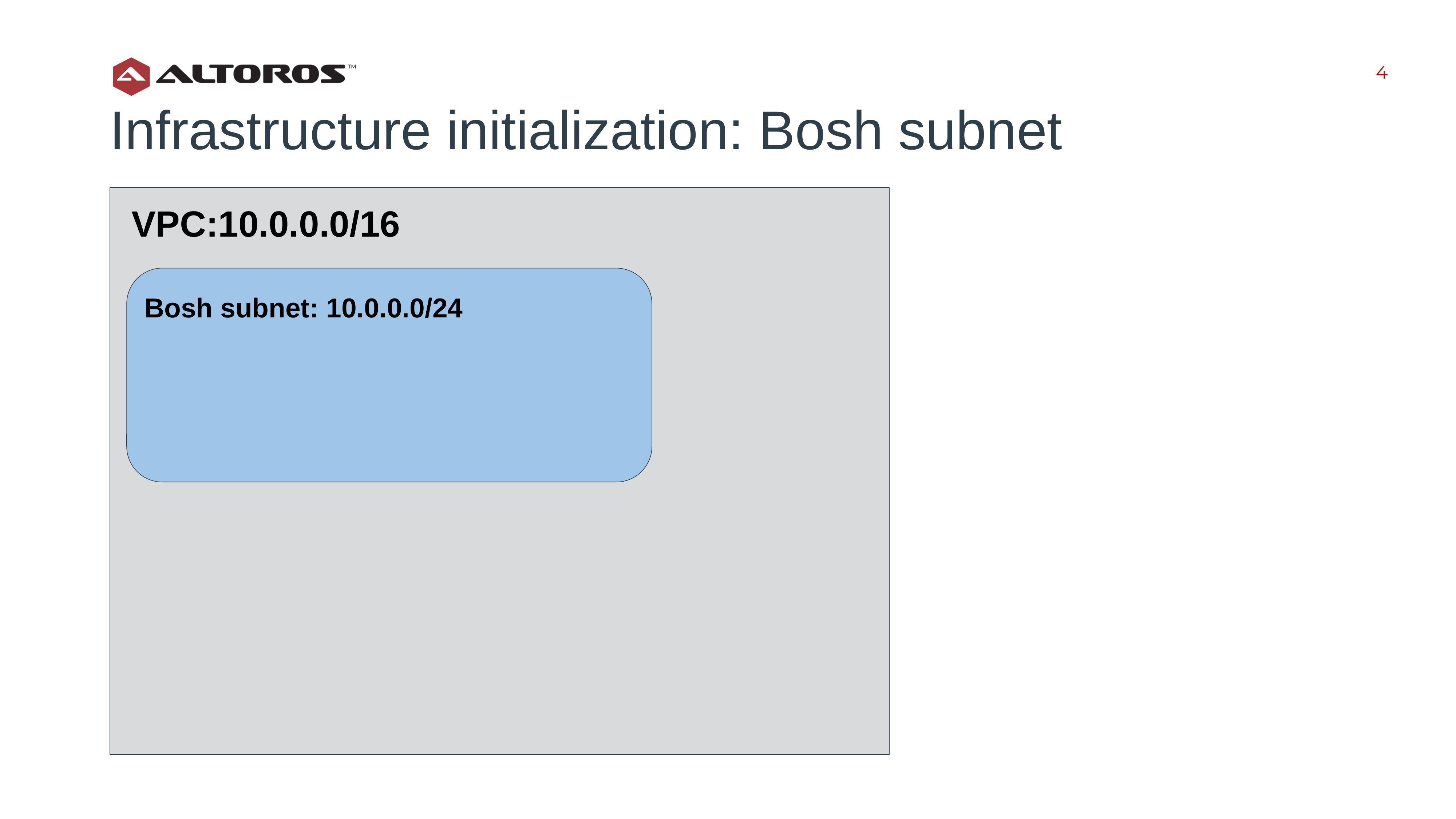

4
4
Infrastructure initialization: Bosh subnet

VPC:10.0.0.0/16

Bosh subnet: 10.0.0.0/24